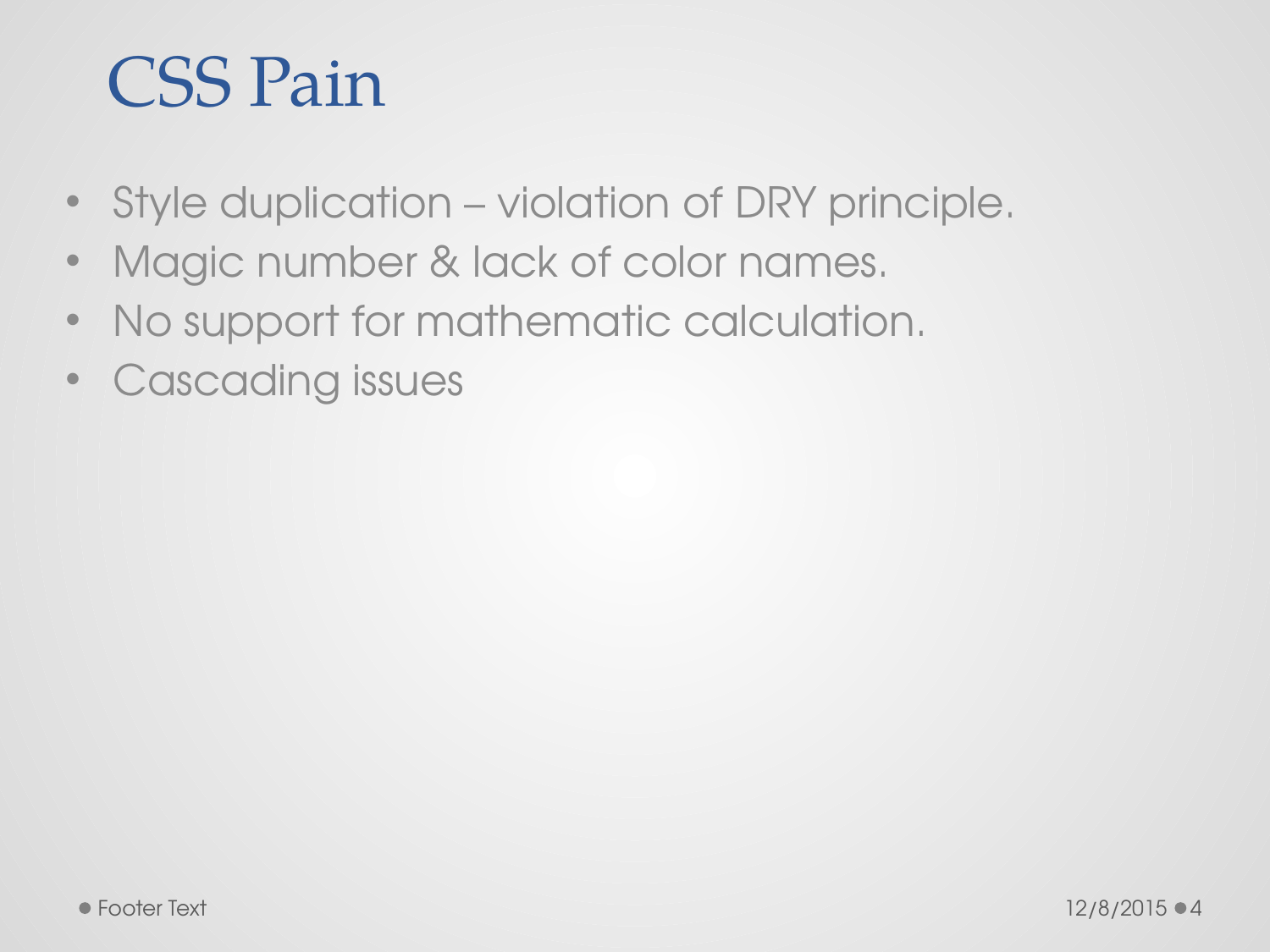

# CSS Pain
Style duplication – violation of DRY principle.
Magic number & lack of color names.
No support for mathematic calculation.
Cascading issues
Footer Text
12/8/2015
4